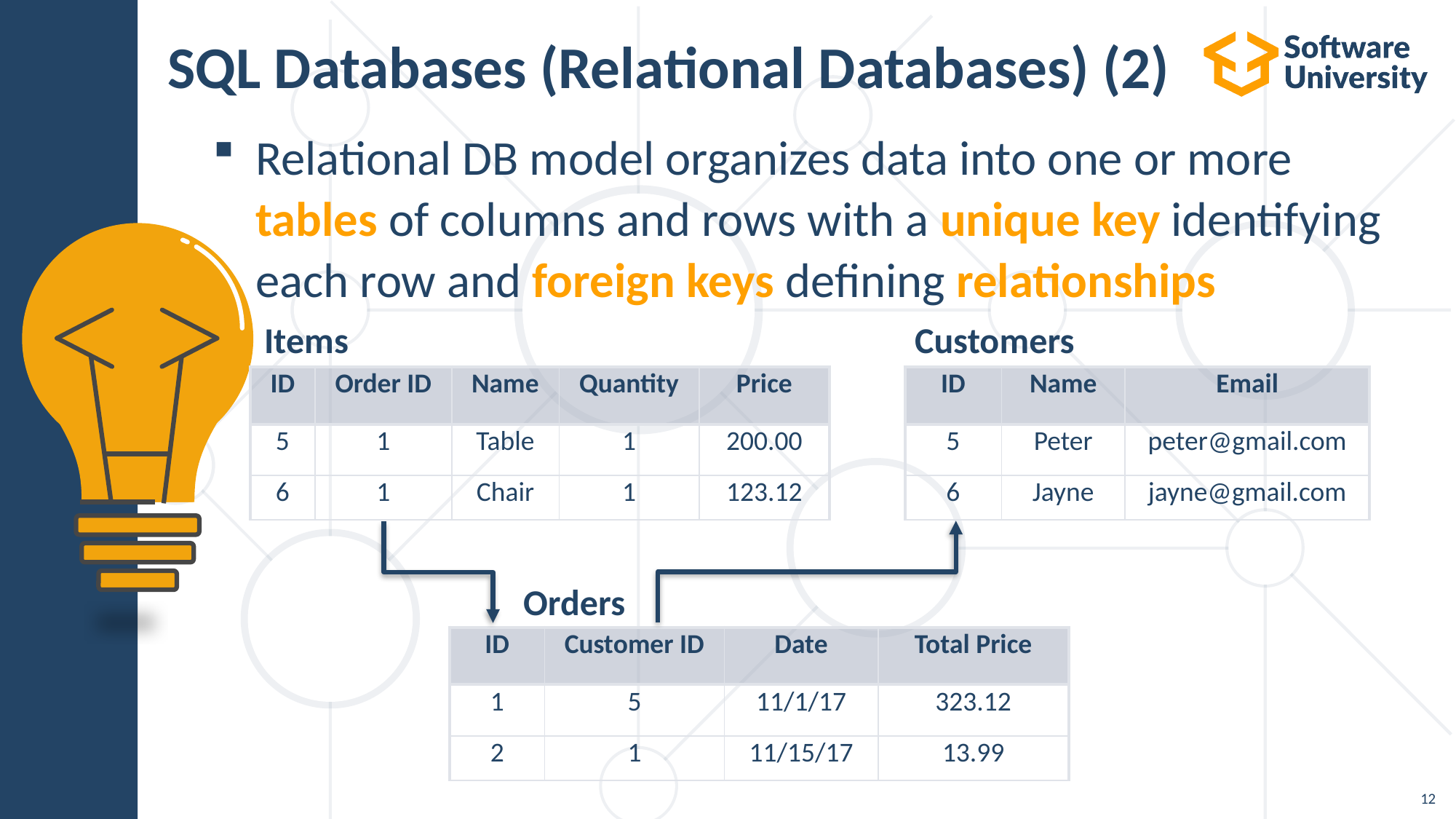

SQL Databases (Relational Databases) (2)
Relational DB model organizes data into one or more
tables of columns and rows with a unique key identifying each row and foreign keys defining relationships
Items
| ID | Order ID | Name | Quantity | Price |
| --- | --- | --- | --- | --- |
| 5 | 1 | Table | 1 | 200.00 |
| 6 | 1 | Chair | 1 | 123.12 |
Customers
| ID | Name | Email |
| --- | --- | --- |
| 5 | Peter | peter@gmail.com |
| 6 | Jayne | jayne@gmail.com |

Orders
| ID | Customer ID | Date | Total Price |
| --- | --- | --- | --- |
| 1 | 5 | 11/1/17 | 323.12 |
| 2 | 1 | 11/15/17 | 13.99 |
12